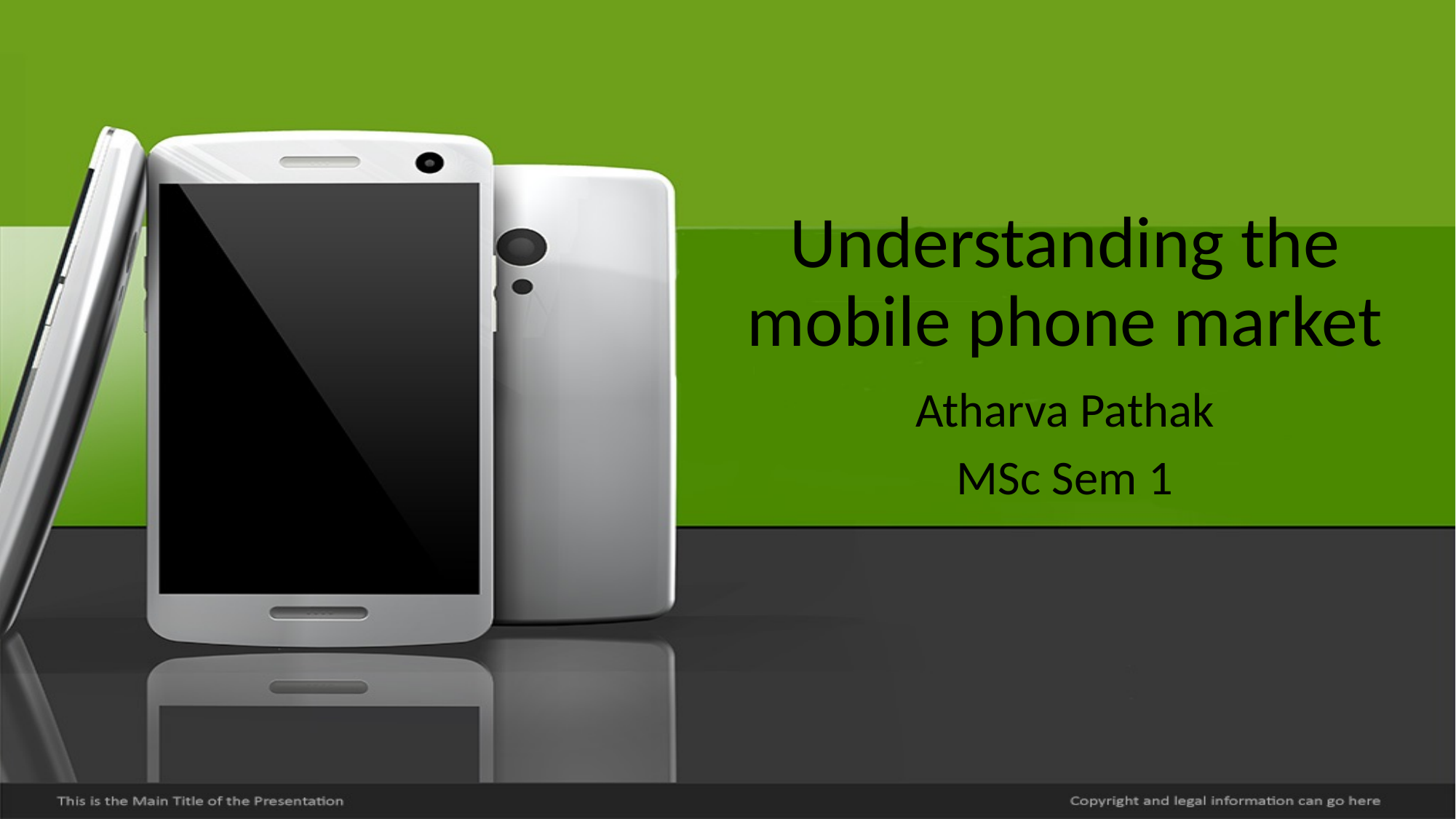

# Understanding the mobile phone market
Atharva Pathak
MSc Sem 1